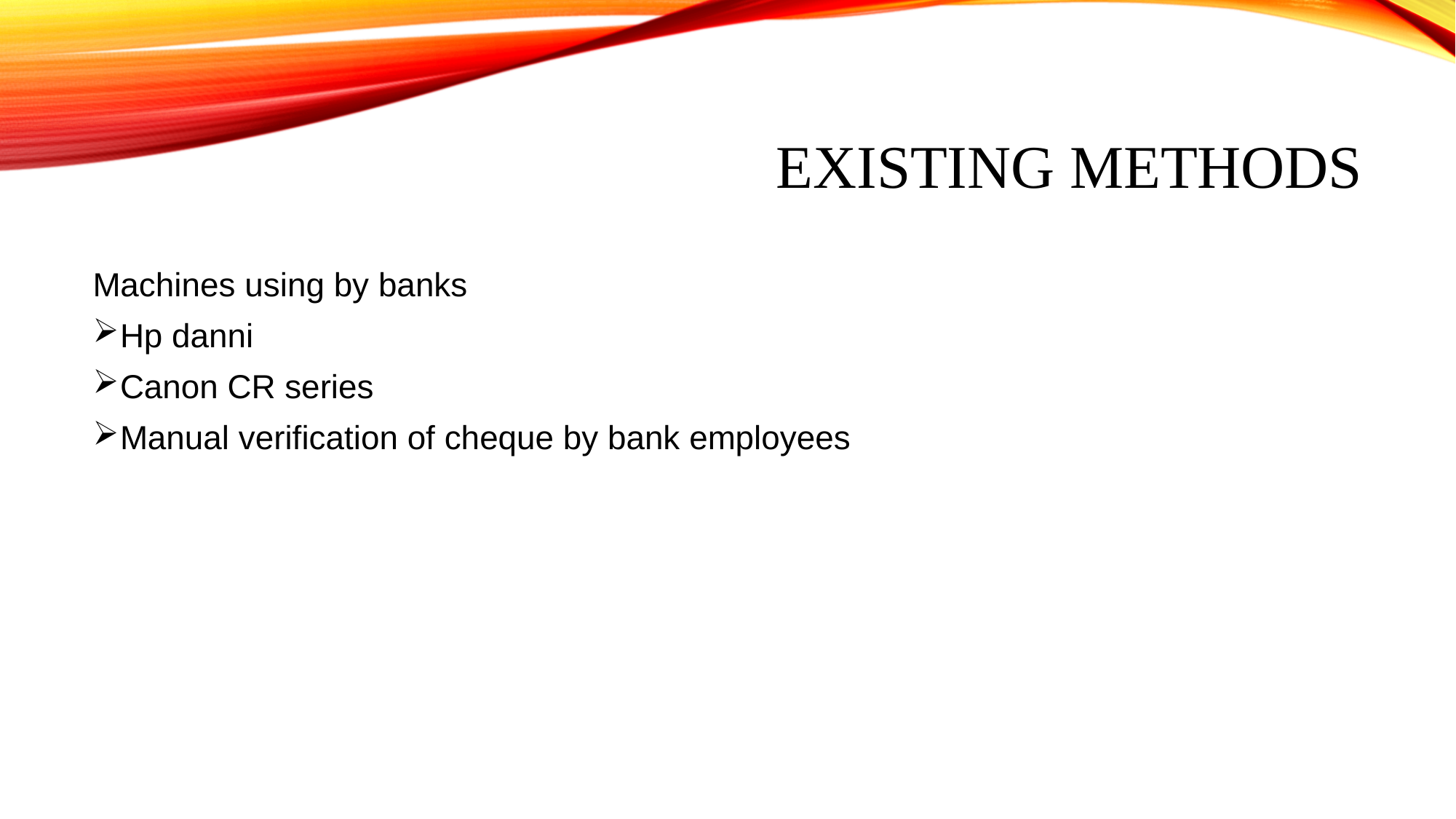

# EXISTING METHODS
Machines using by banks
Hp danni
Canon CR series
Manual verification of cheque by bank employees